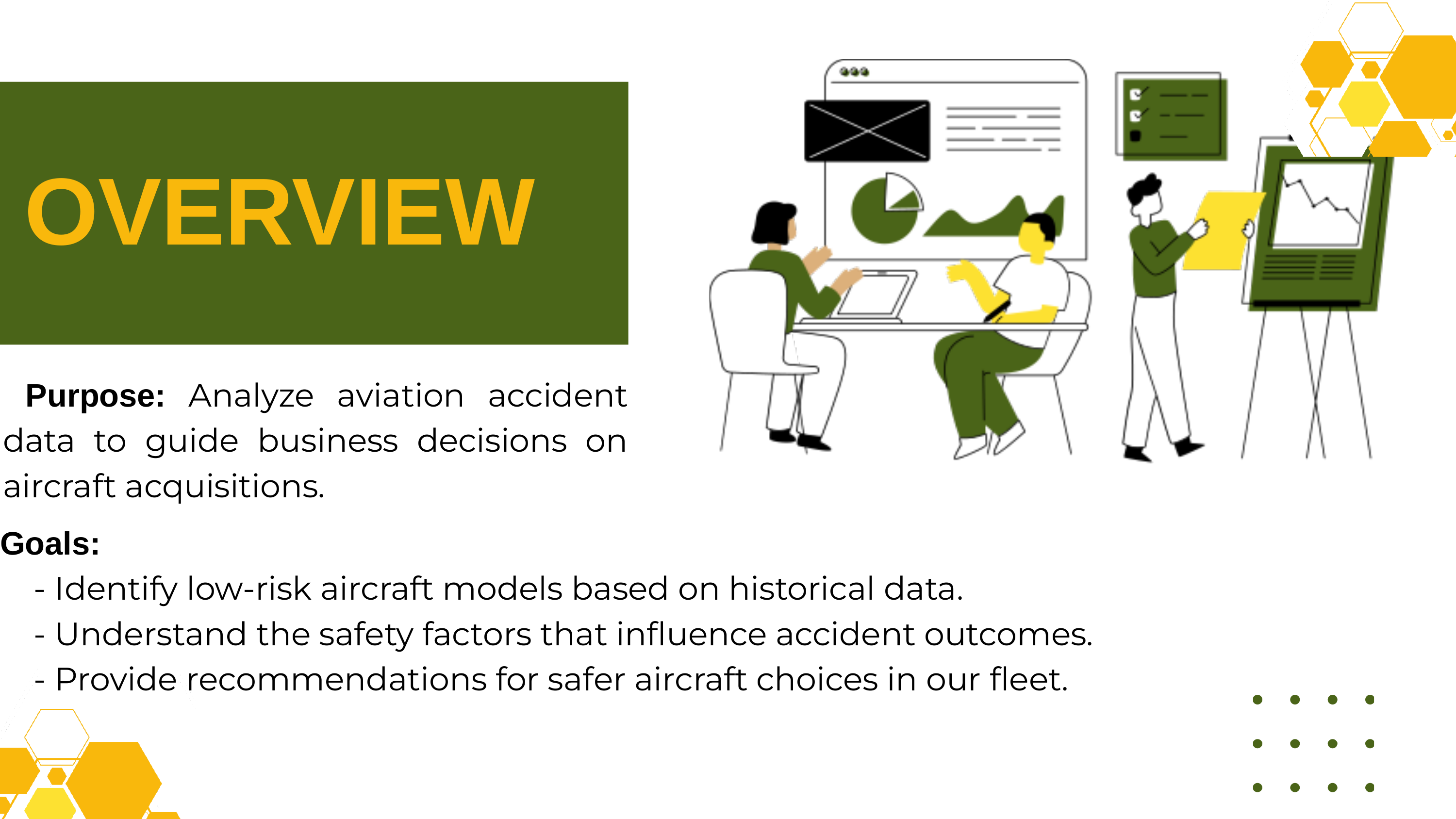

OVERVIEW
 Purpose: Analyze aviation accident data to guide business decisions on aircraft acquisitions.

Goals:
    - Identify low-risk aircraft models based on historical data.
    - Understand the safety factors that influence accident outcomes.
    - Provide recommendations for safer aircraft choices in our fleet.